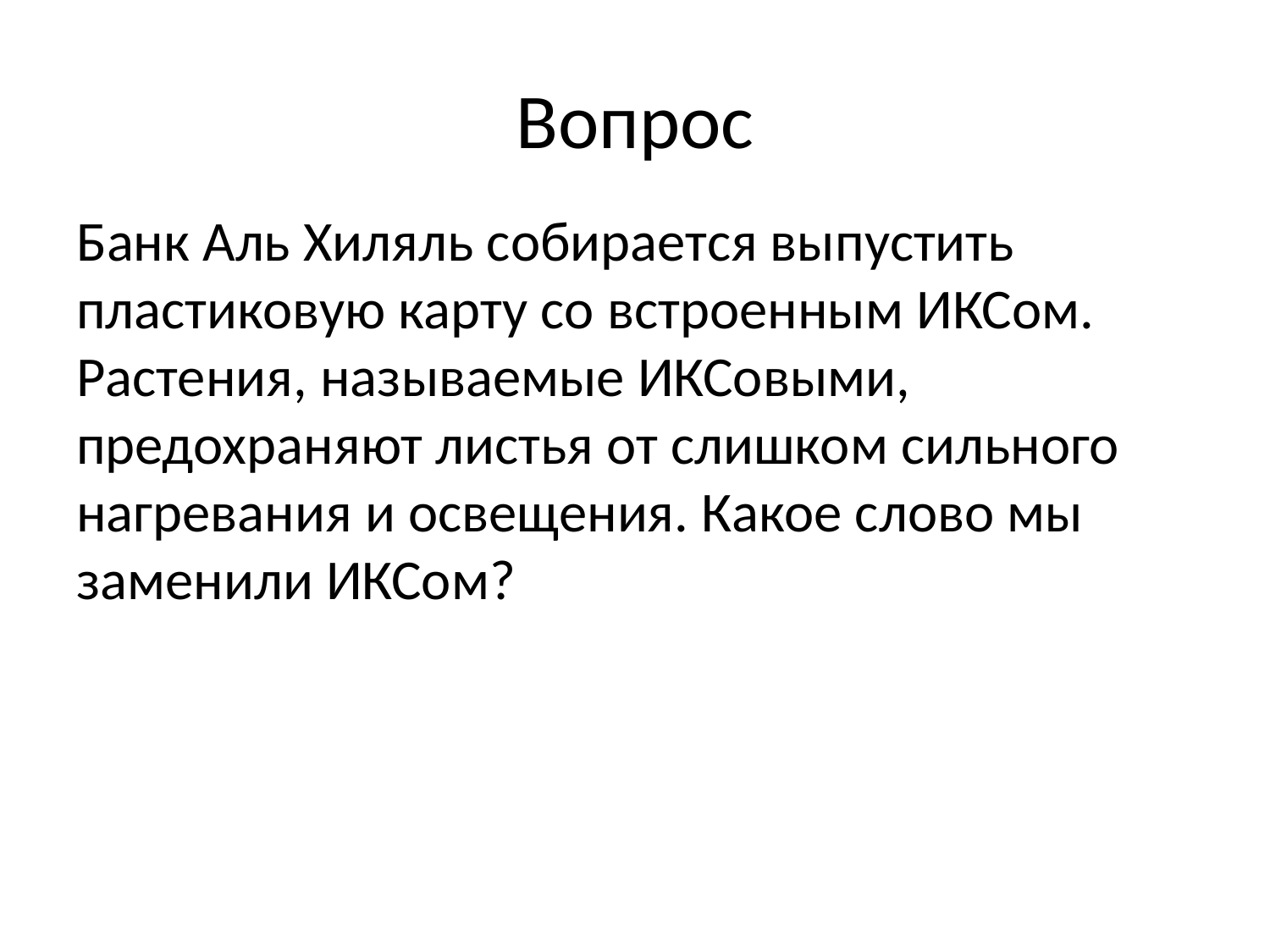

# Вопрос
Банк Аль Хиляль собирается выпустить пластиковую карту со встроенным ИКСом. Растения, называемые ИКСовыми, предохраняют листья от слишком сильного нагревания и освещения. Какое слово мы заменили ИКСом?